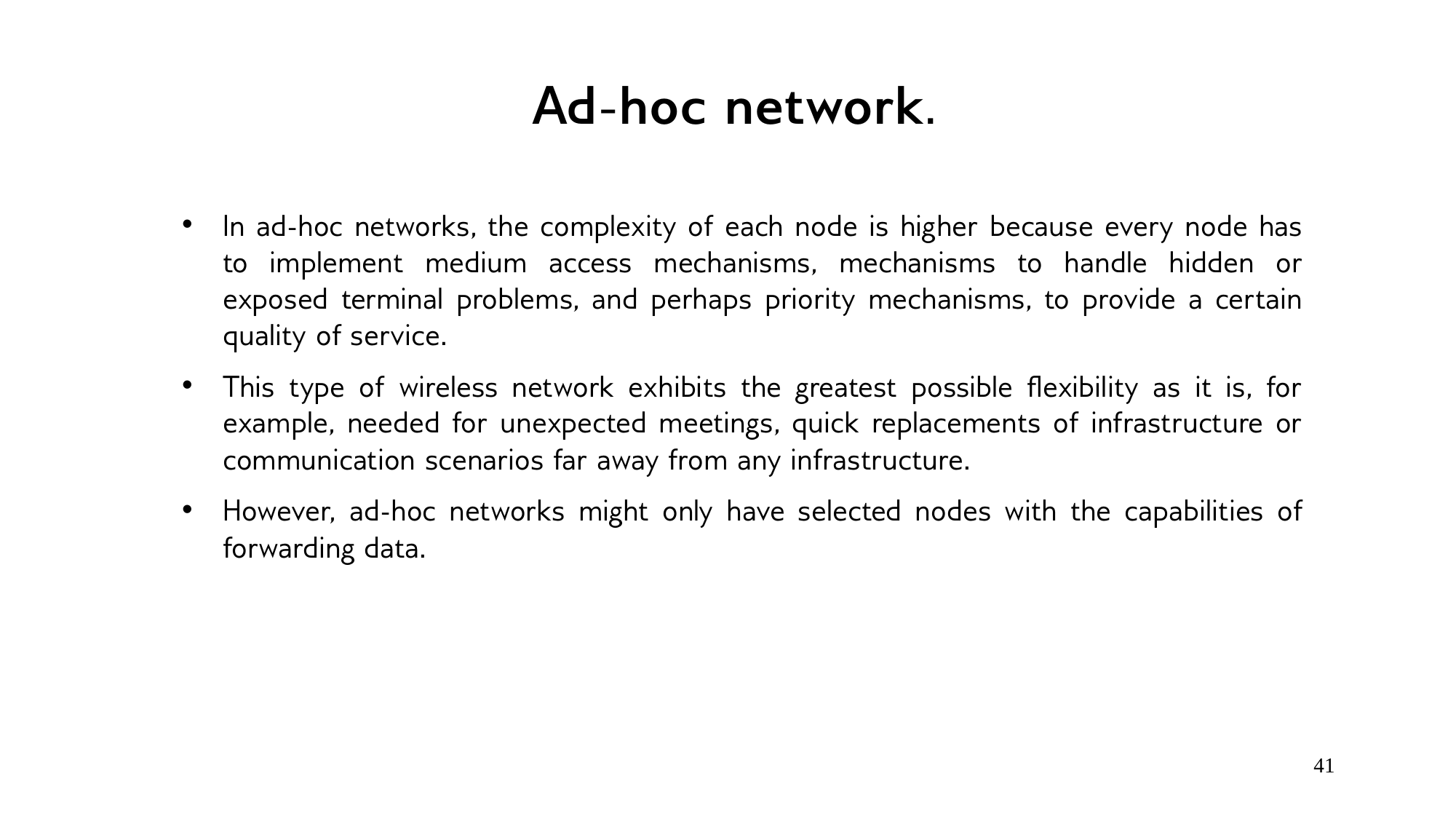

Ad-hoc network.
In ad-hoc networks, the complexity of each node is higher because every node has to implement medium access mechanisms, mechanisms to handle hidden or exposed terminal problems, and perhaps priority mechanisms, to provide a certain quality of service.
This type of wireless network exhibits the greatest possible flexibility as it is, for example, needed for unexpected meetings, quick replacements of infrastructure or communication scenarios far away from any infrastructure.
However, ad-hoc networks might only have selected nodes with the capabilities of forwarding data.
41